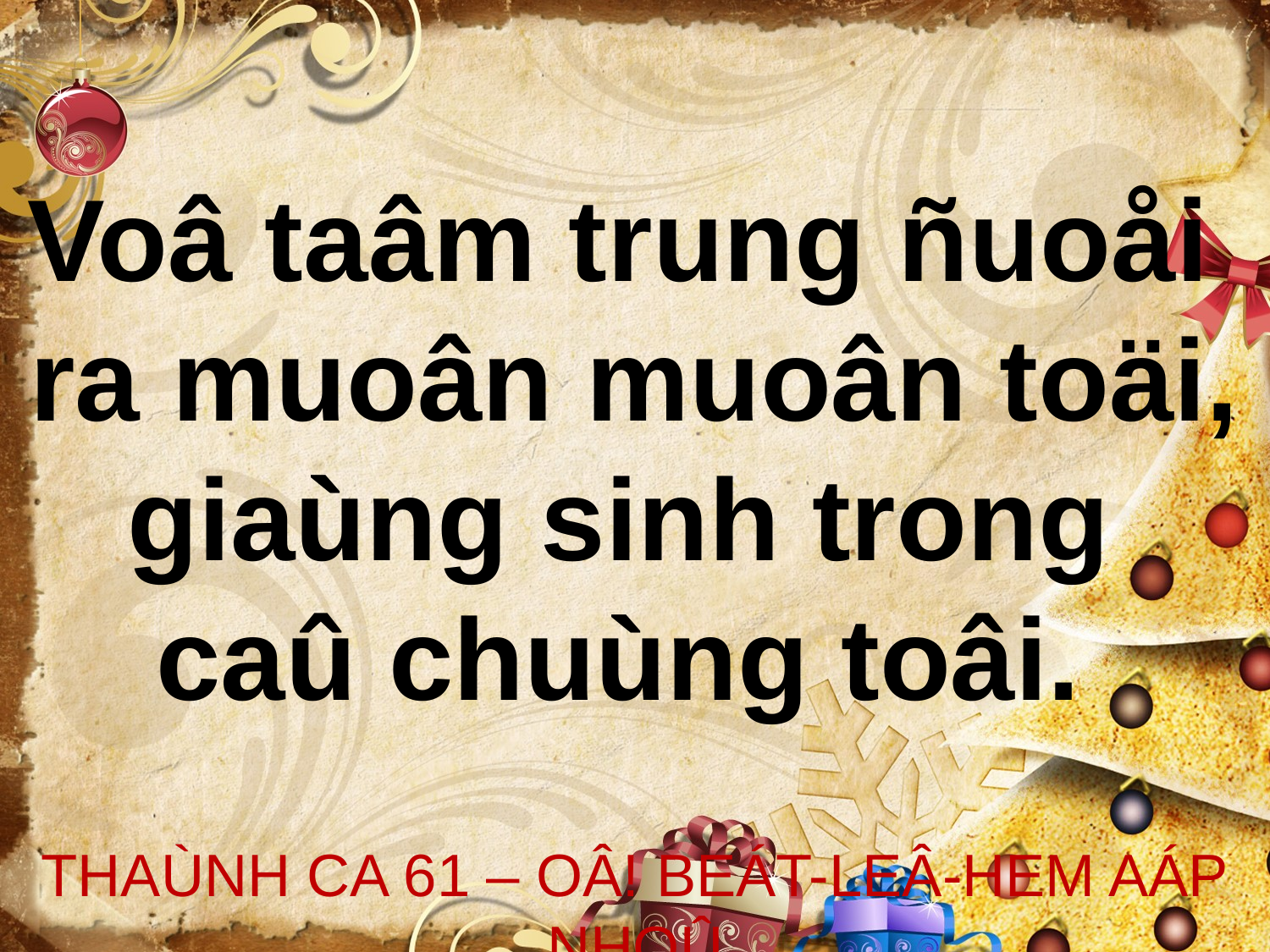

Voâ taâm trung ñuoåi
ra muoân muoân toäi, giaùng sinh trong
caû chuùng toâi.
THAÙNH CA 61 – OÂ! BEÁT-LEÂ-HEM AÁP NHOÛ